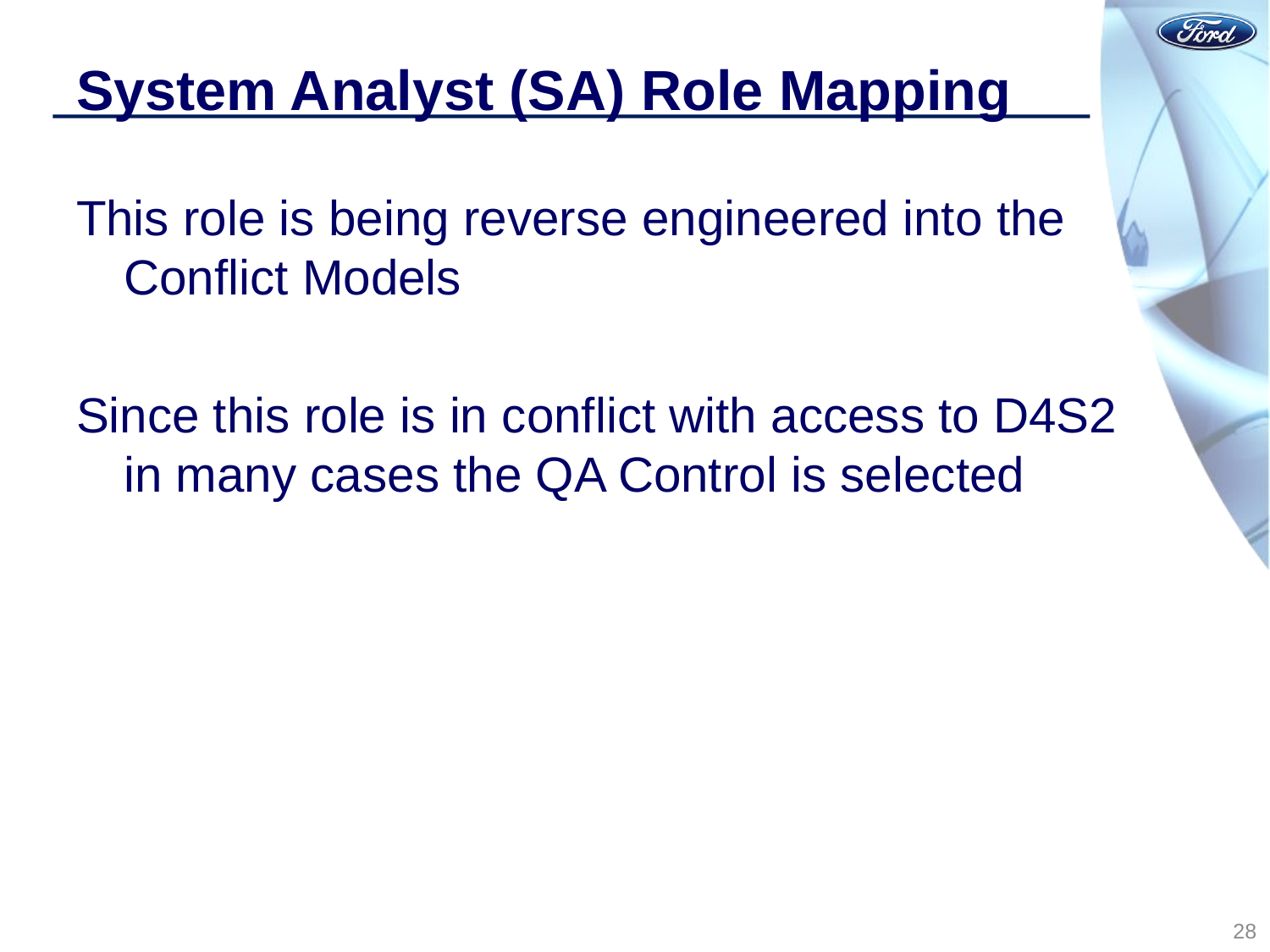

# System Analyst (SA) Role Mapping
This role is being reverse engineered into the Conflict Models

Since this role is in conflict with access to D4S2 in many cases the QA Control is selected
28